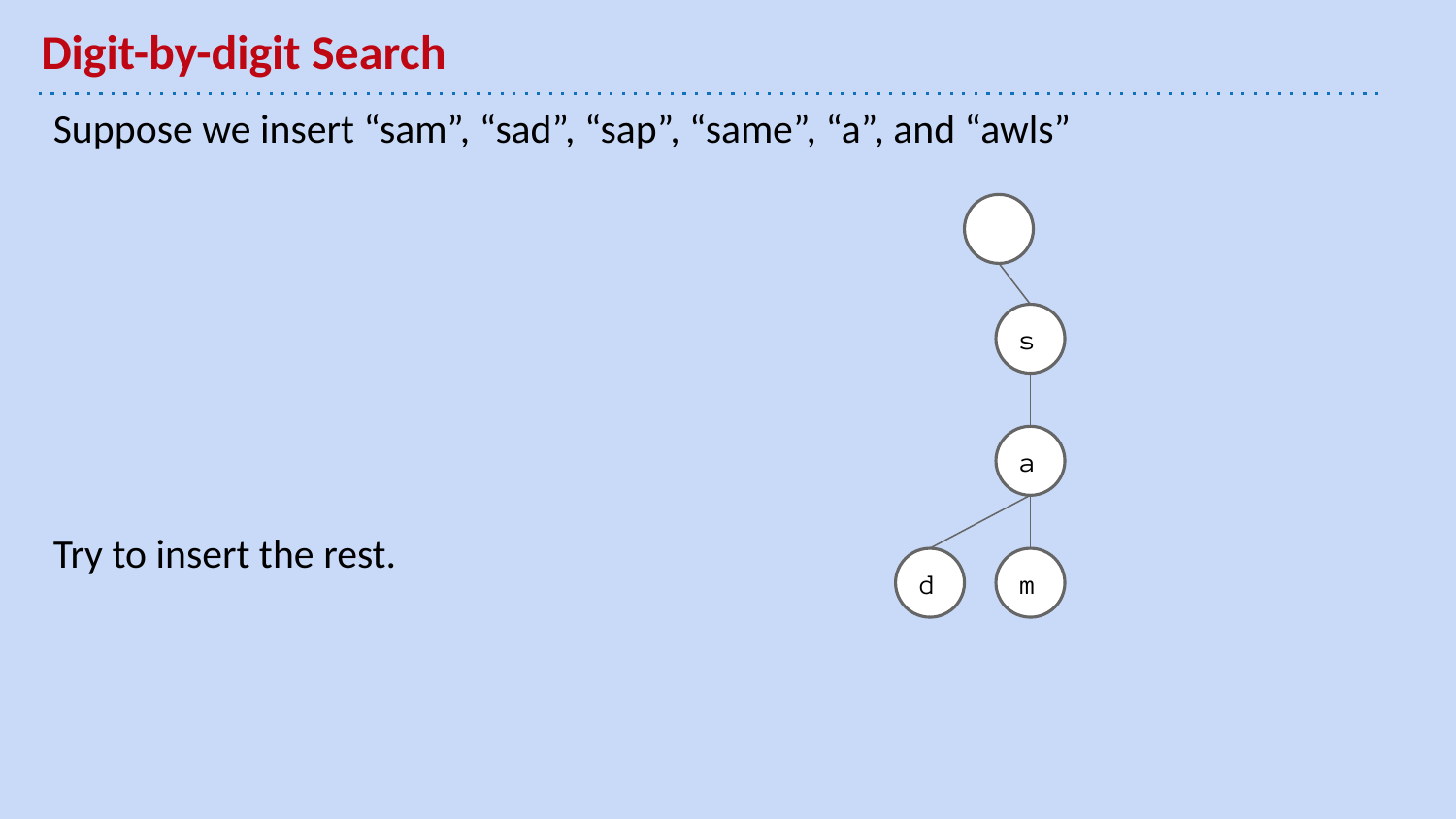

# Digit-by-digit Search
Suppose we insert “sam”, “sad”, “sap”, “same”, “a”, and “awls”

Try to insert the rest.

s
a
d
m